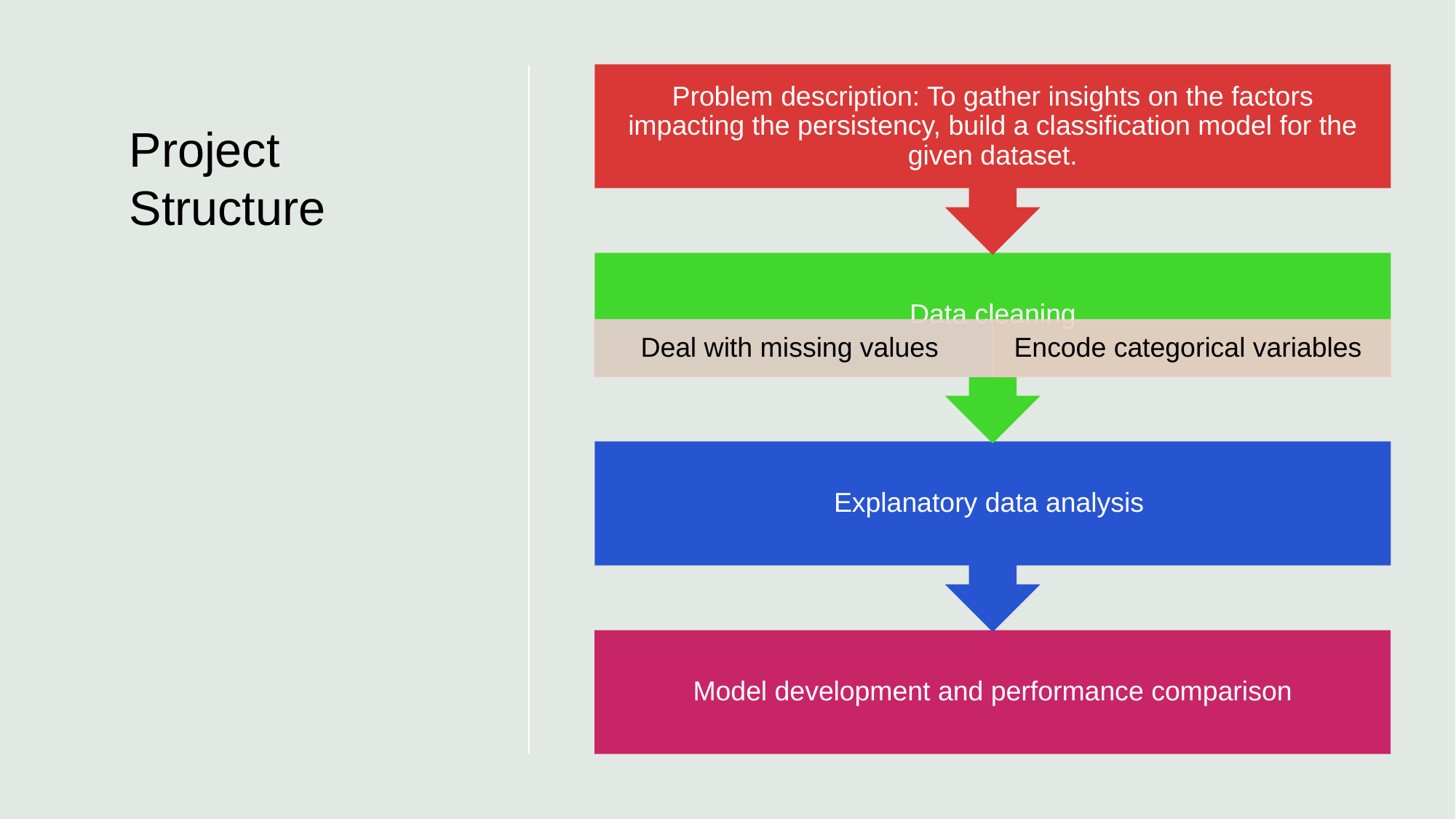

Model development and performance comparison
Explanatory data analysis
Data cleaning
Deal with missing values
Encode categorical variables
Problem description: To gather insights on the factors impacting the persistency, build a classification model for the given dataset.
# Project Structure